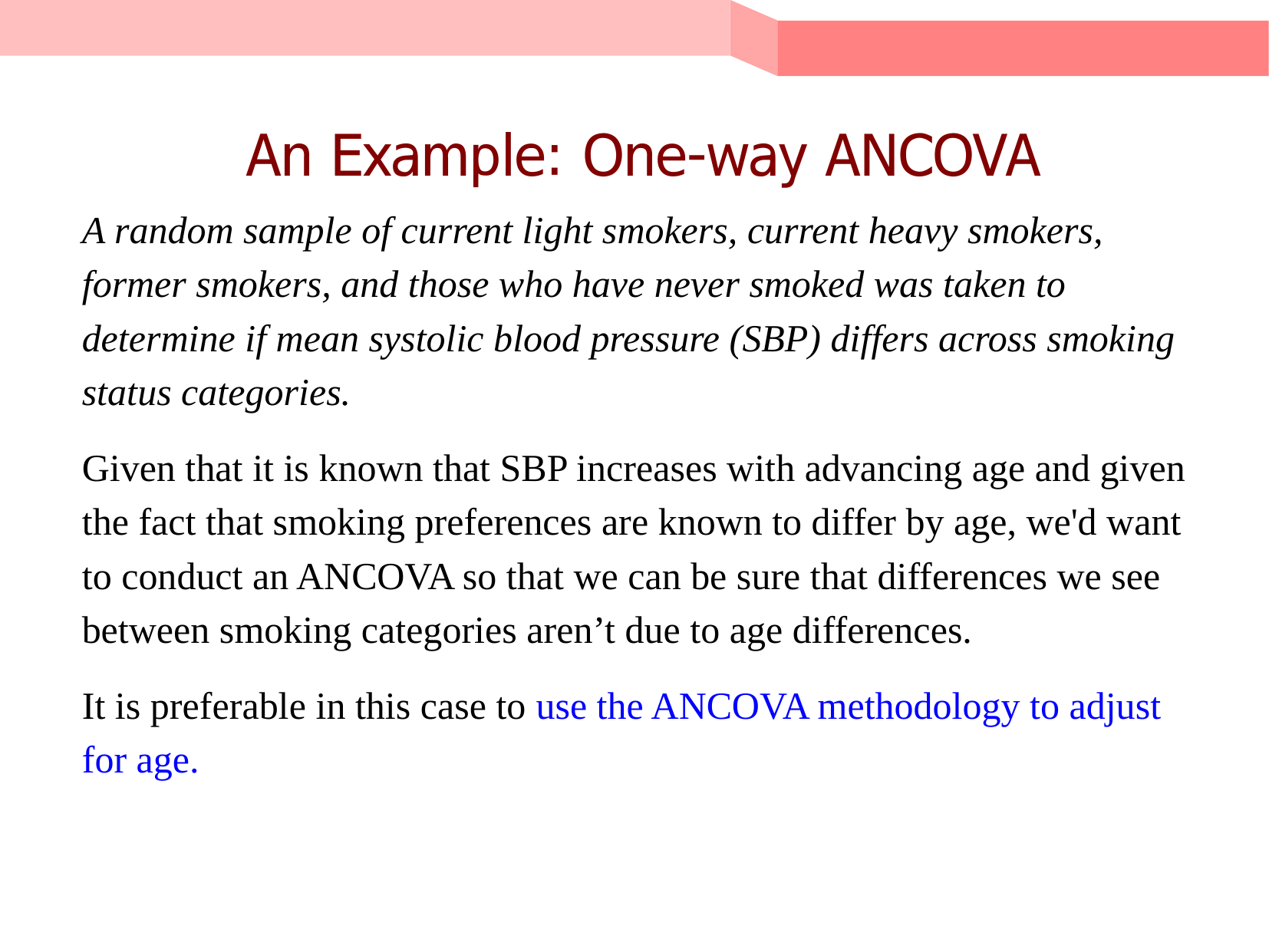

# An Example: One-way ANCOVA
A random sample of current light smokers, current heavy smokers, former smokers, and those who have never smoked was taken to determine if mean systolic blood pressure (SBP) differs across smoking status categories.
Given that it is known that SBP increases with advancing age and given the fact that smoking preferences are known to differ by age, we'd want to conduct an ANCOVA so that we can be sure that differences we see between smoking categories aren’t due to age differences.
It is preferable in this case to use the ANCOVA methodology to adjust for age.